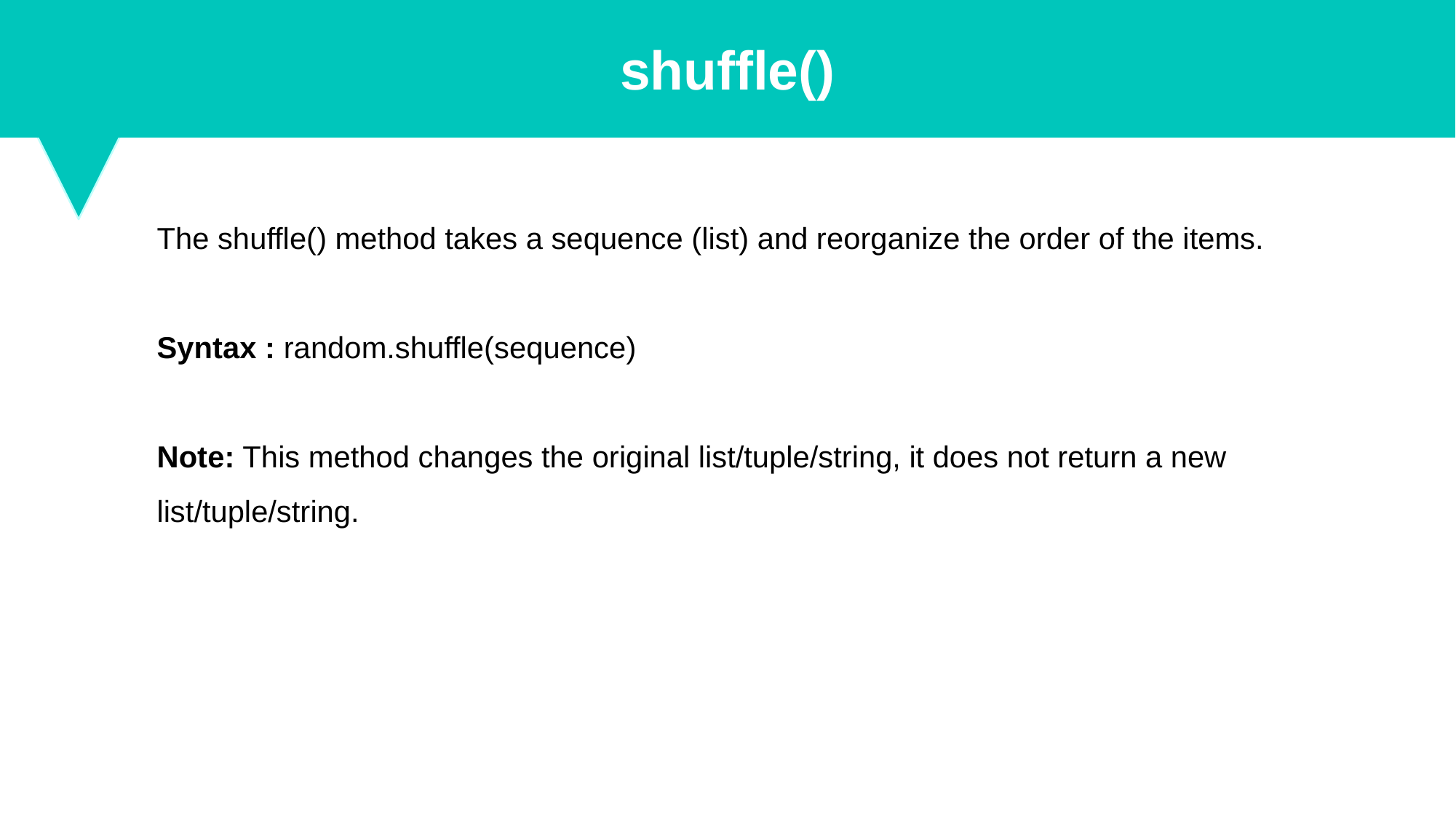

shuffle()

The shuffle() method takes a sequence (list) and reorganize the order of the items.

Syntax : random.shuffle(sequence)

Note: This method changes the original list/tuple/string, it does not return a new list/tuple/string.